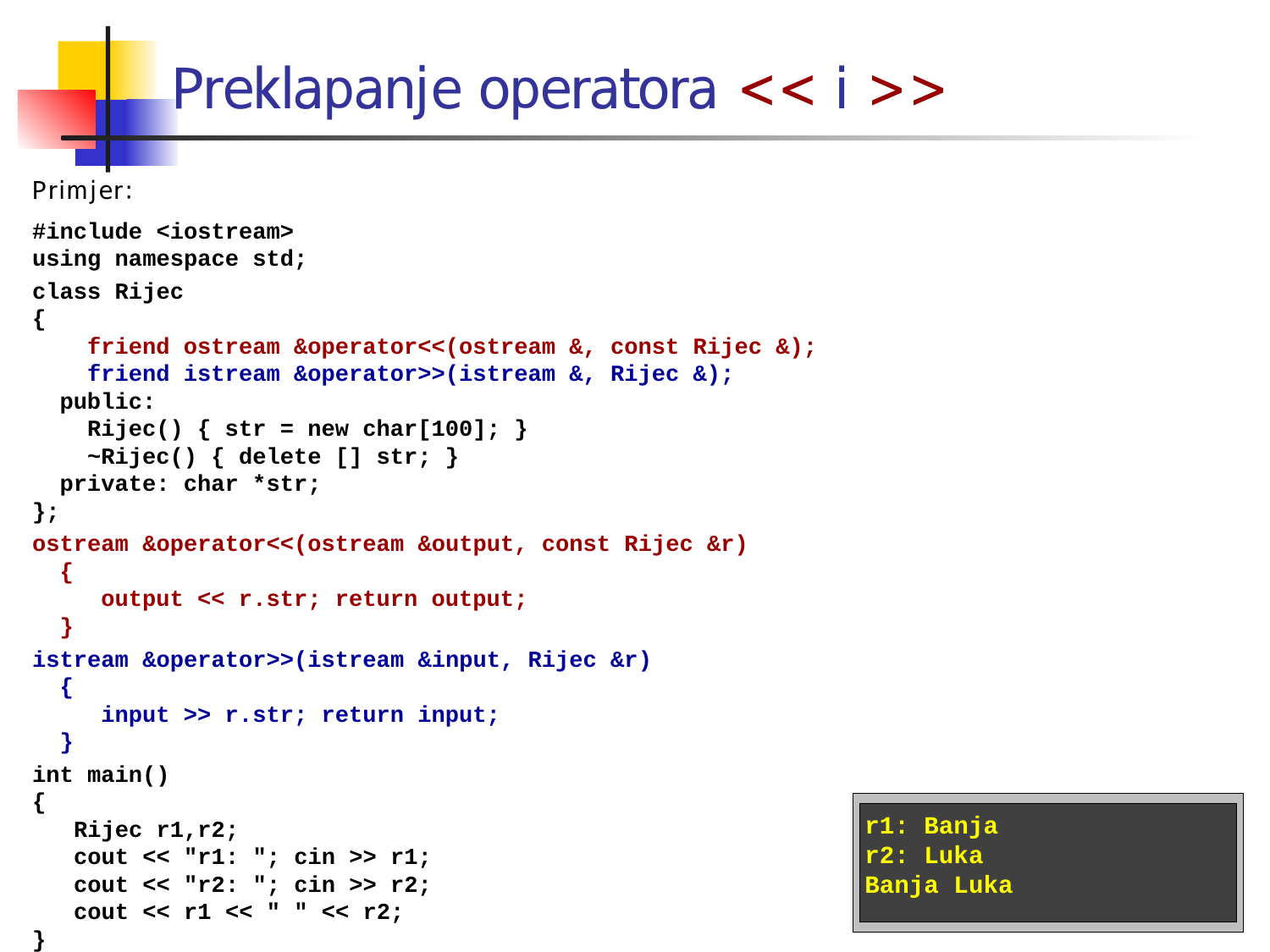

Preklapanje operatora << i >>
Primjer:
#include <iostream>
using namespace std;
class Rijec
{
    friend ostream &operator<<(ostream &, const Rijec &);
    friend istream &operator>>(istream &, Rijec &);
  public:
    Rijec() { str = new char[100]; }
    ~Rijec() { delete [] str; }
  private: char *str;
};
ostream &operator<<(ostream &output, const Rijec &r)
  {
     output << r.str; return output;
  }
istream &operator>>(istream &input, Rijec &r)
  {
     input >> r.str; return input;
  }
int main()
{
   Rijec r1,r2;
   cout << "r1: "; cin >> r1;
   cout << "r2: "; cin >> r2;
   cout << r1 << " " << r2;
}

r1: Banja
r2: Luka
Banja Luka